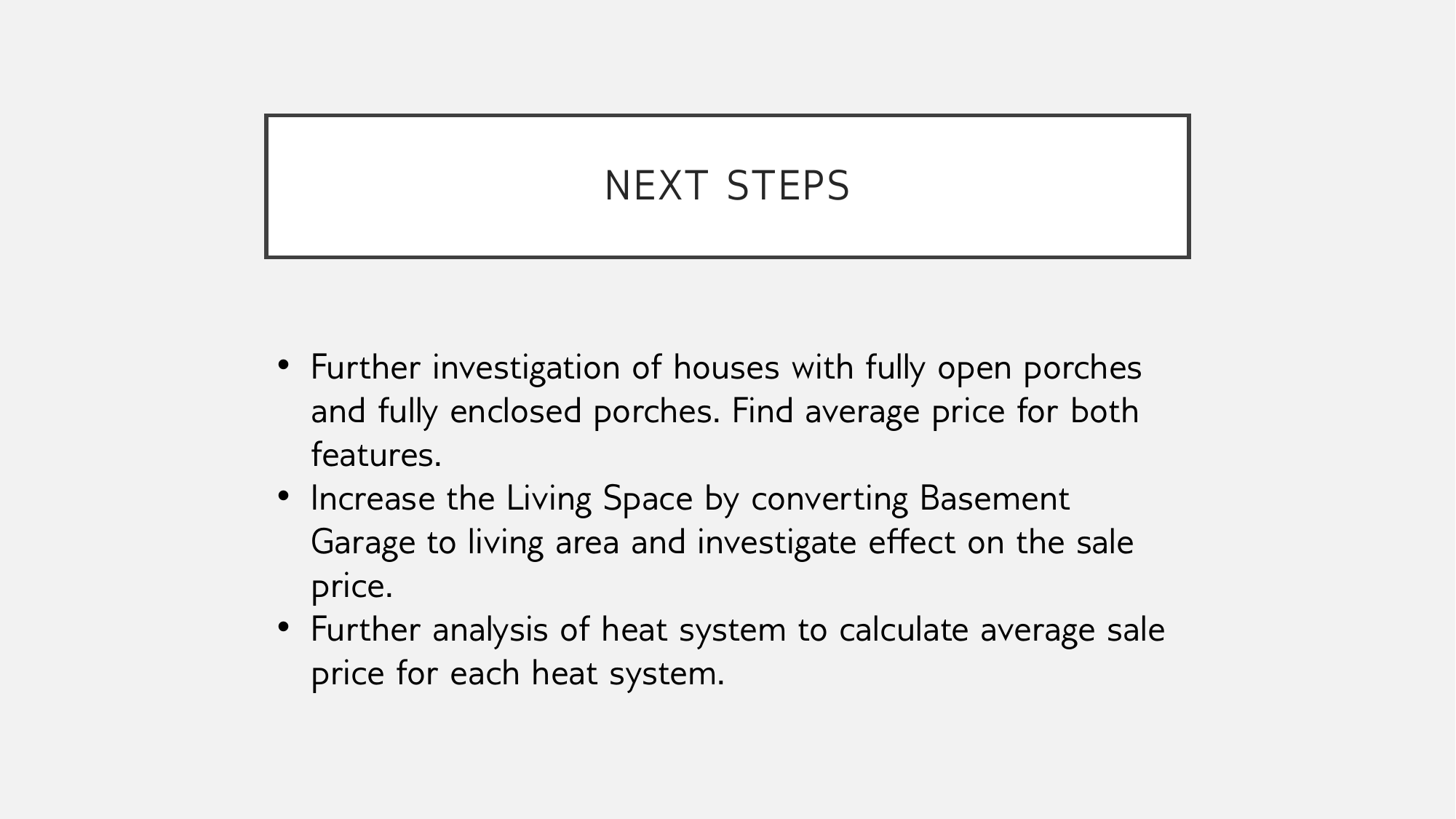

# Next Steps
Further investigation of houses with fully open porches and fully enclosed porches. Find average price for both features.
Increase the Living Space by converting Basement Garage to living area and investigate effect on the sale price.
Further analysis of heat system to calculate average sale price for each heat system.